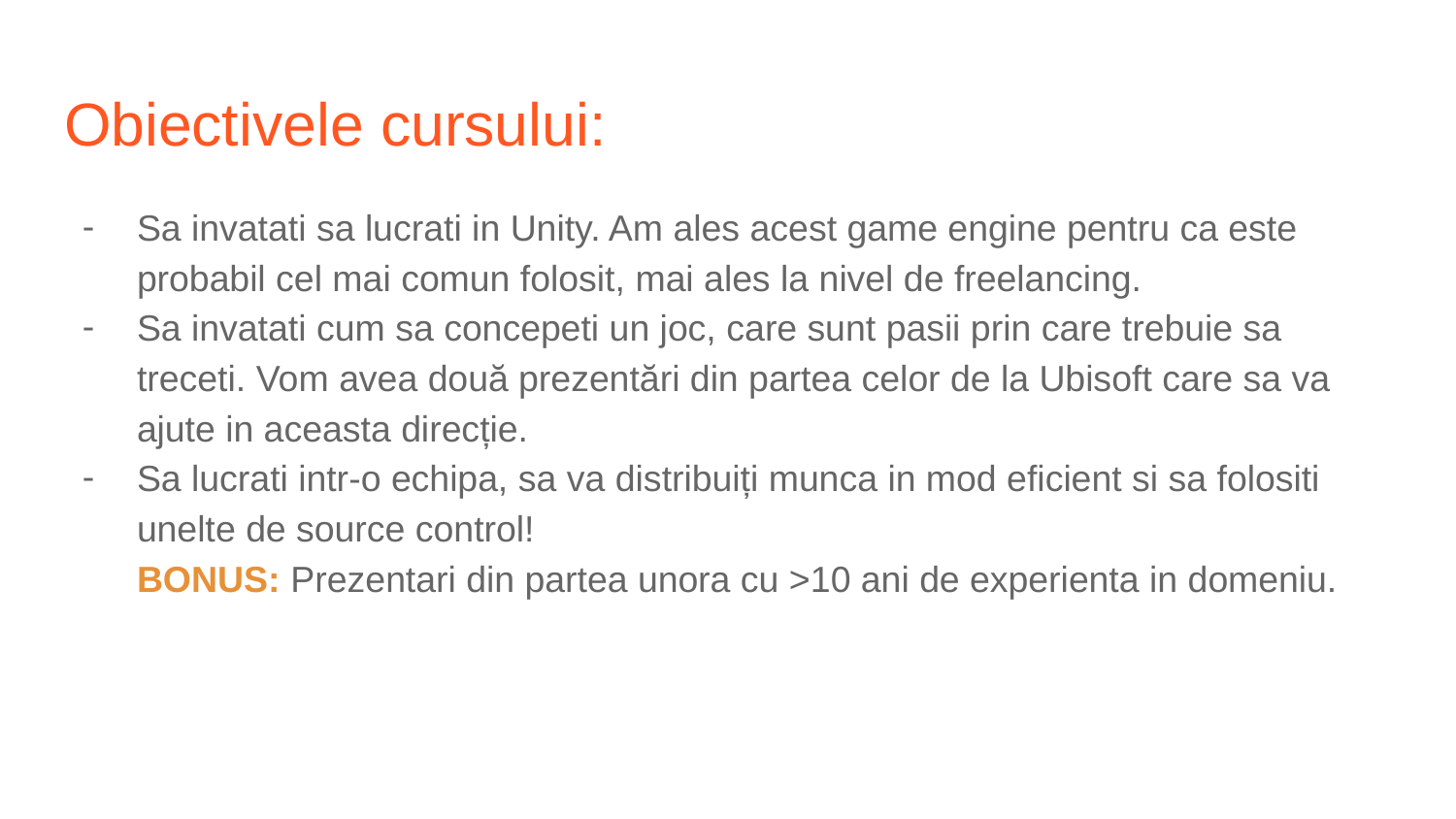

# Obiectivele cursului:
Sa invatati sa lucrati in Unity. Am ales acest game engine pentru ca este probabil cel mai comun folosit, mai ales la nivel de freelancing.
Sa invatati cum sa concepeti un joc, care sunt pasii prin care trebuie sa treceti. Vom avea două prezentări din partea celor de la Ubisoft care sa va ajute in aceasta direcție.
Sa lucrati intr-o echipa, sa va distribuiți munca in mod eficient si sa folositi unelte de source control!
BONUS: Prezentari din partea unora cu >10 ani de experienta in domeniu.